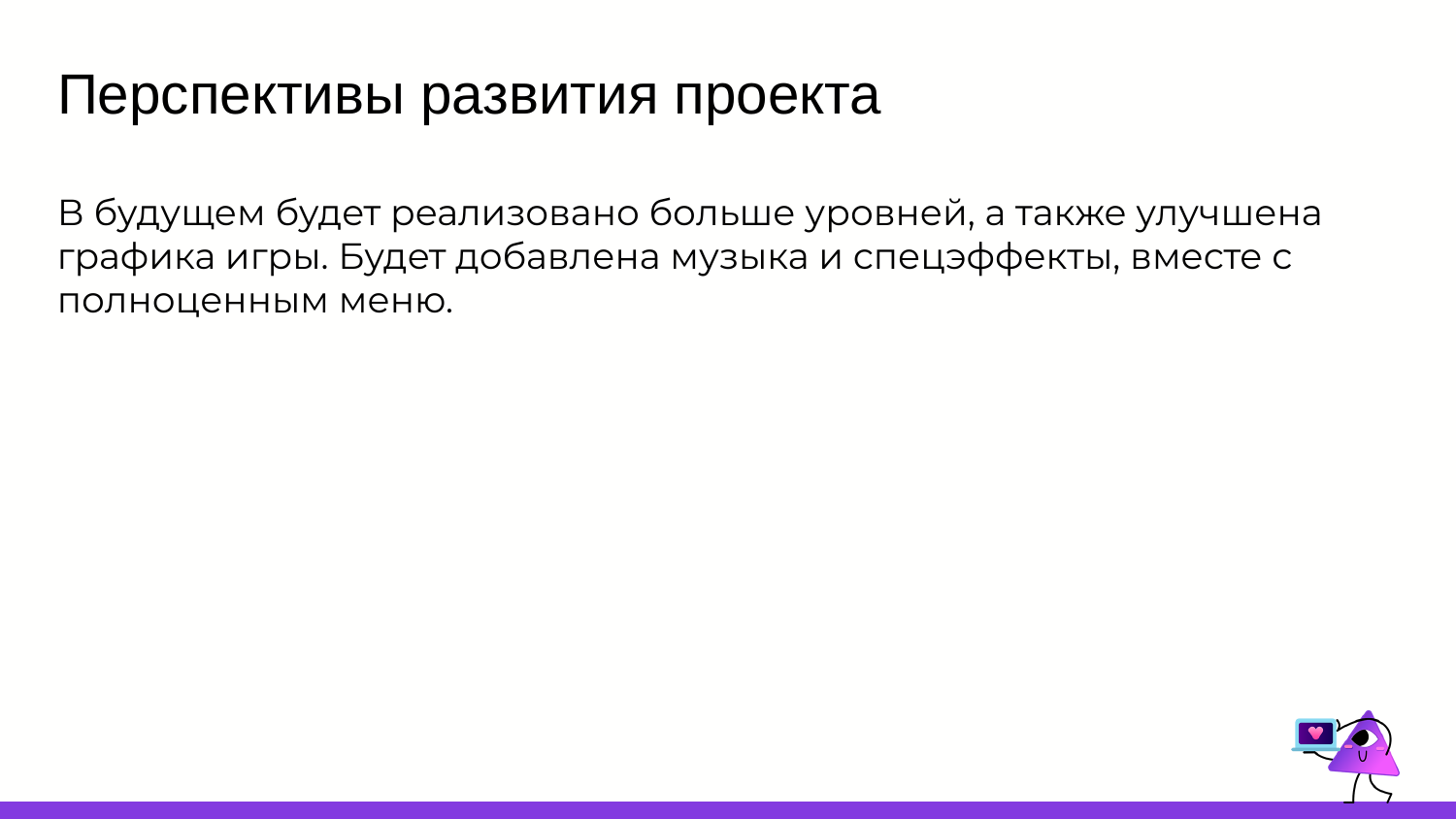

# Перспективы развития проекта
В будущем будет реализовано больше уровней, а также улучшена графика игры. Будет добавлена музыка и спецэффекты, вместе с полноценным меню.